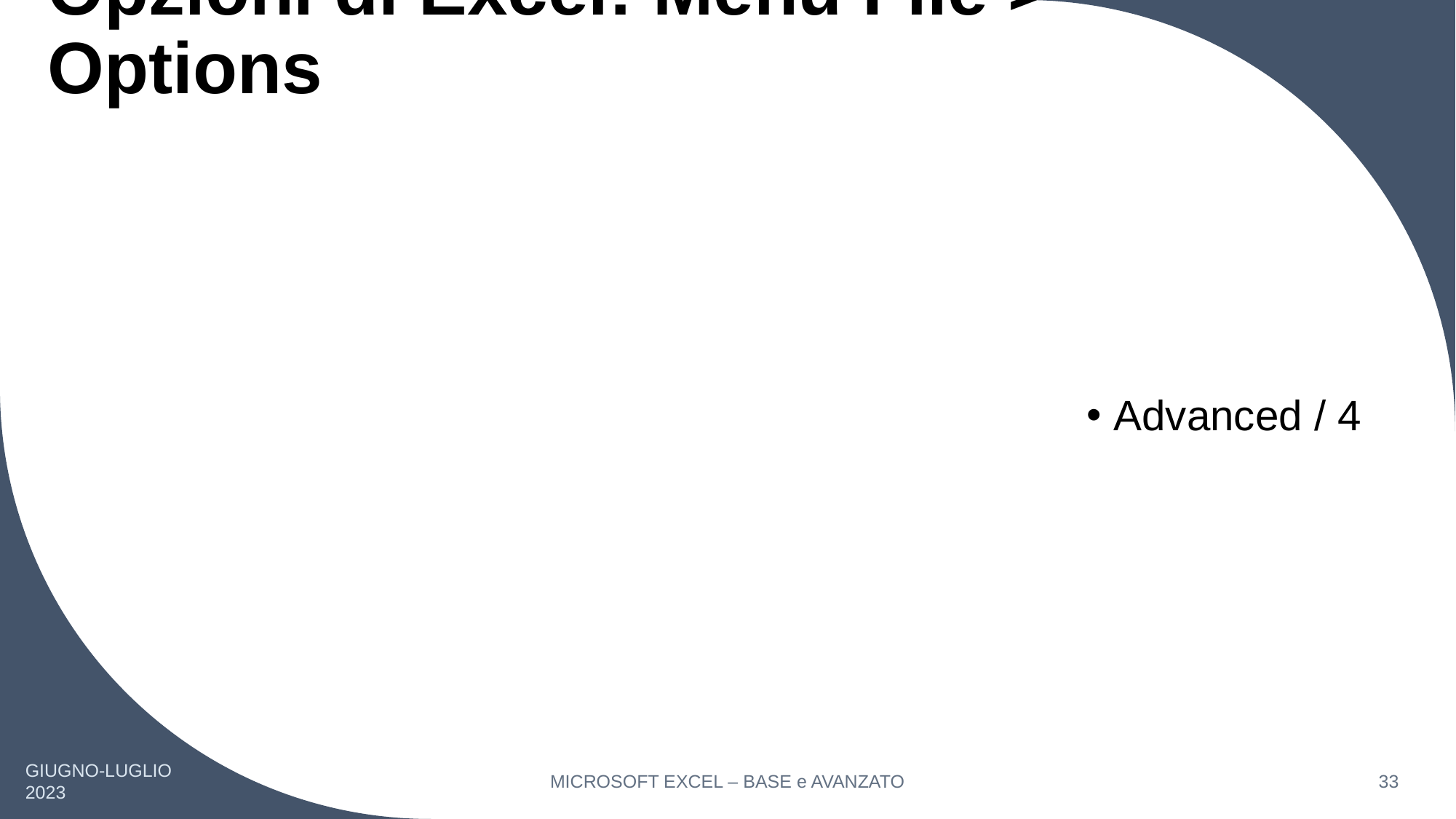

# Opzioni di Excel: Menu File > Options

Advanced / 4
GIUGNO-LUGLIO 2023
MICROSOFT EXCEL – BASE e AVANZATO
33